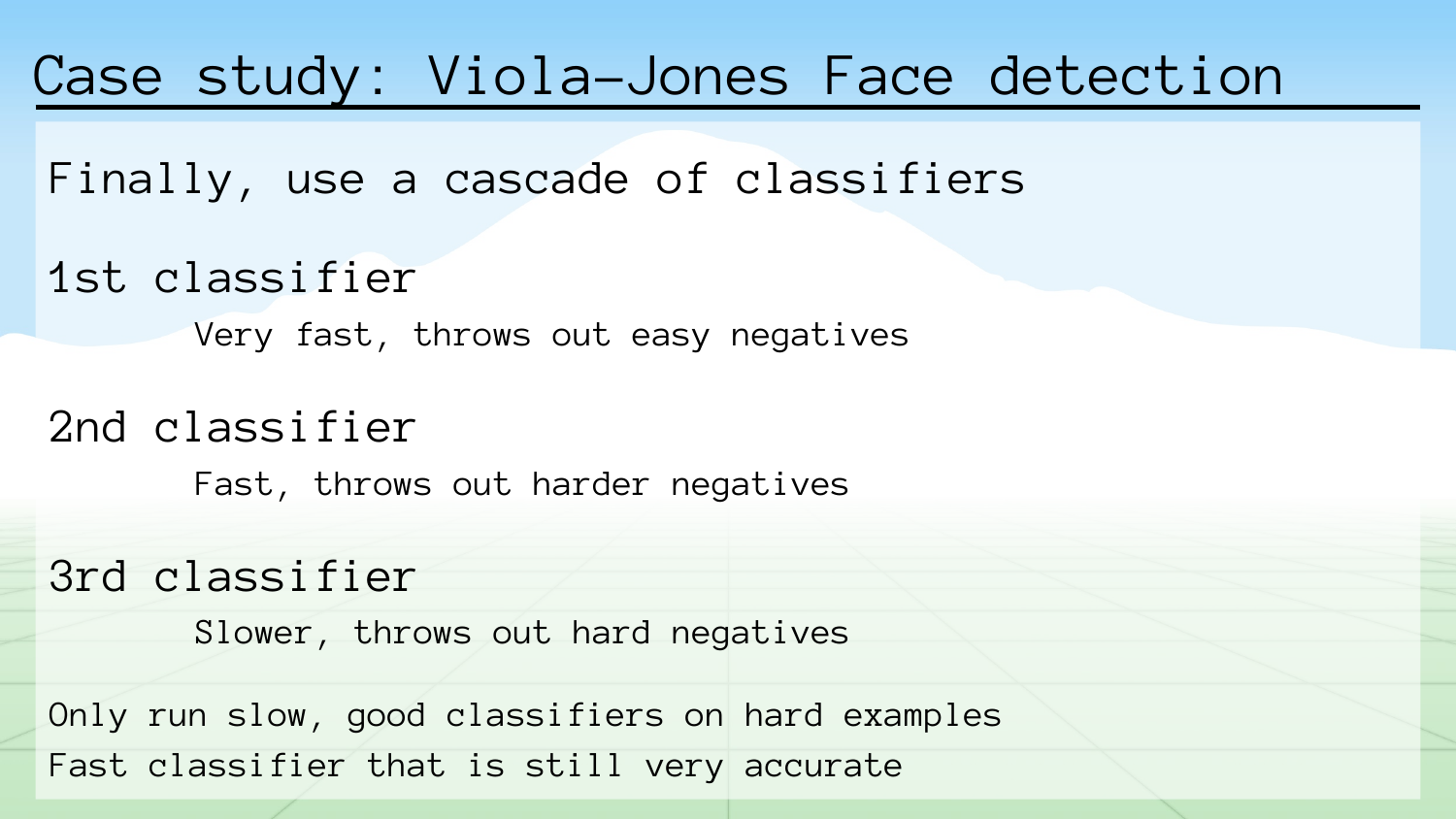

# Case study: Viola-Jones Face detection
Finally, use a cascade of classifiers
1st classifier
	Very fast, throws out easy negatives
2nd classifier
	Fast, throws out harder negatives
3rd classifier
	Slower, throws out hard negatives
Only run slow, good classifiers on hard examples
Fast classifier that is still very accurate